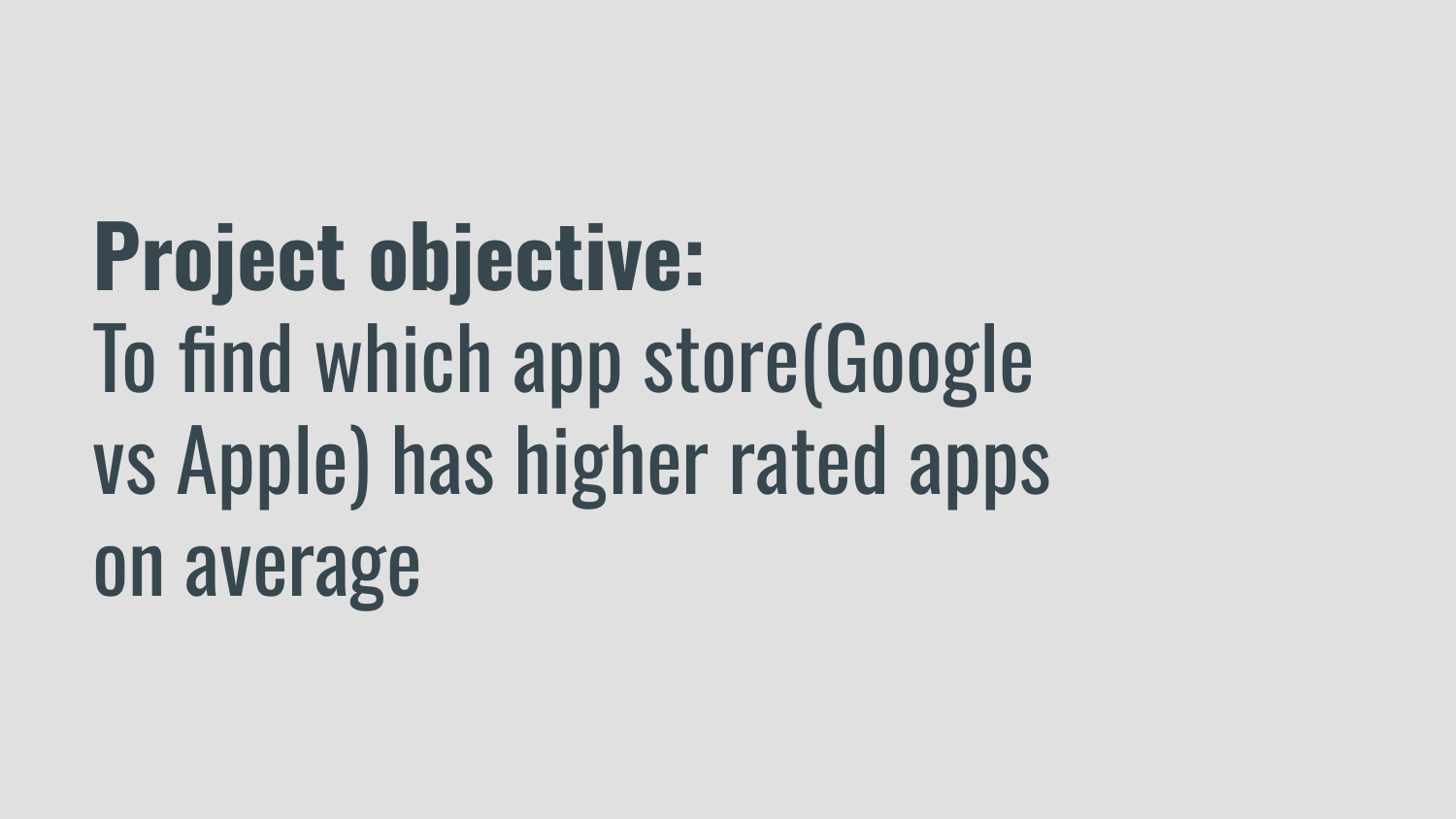

# Project objective:
To find which app store(Google vs Apple) has higher rated apps on average